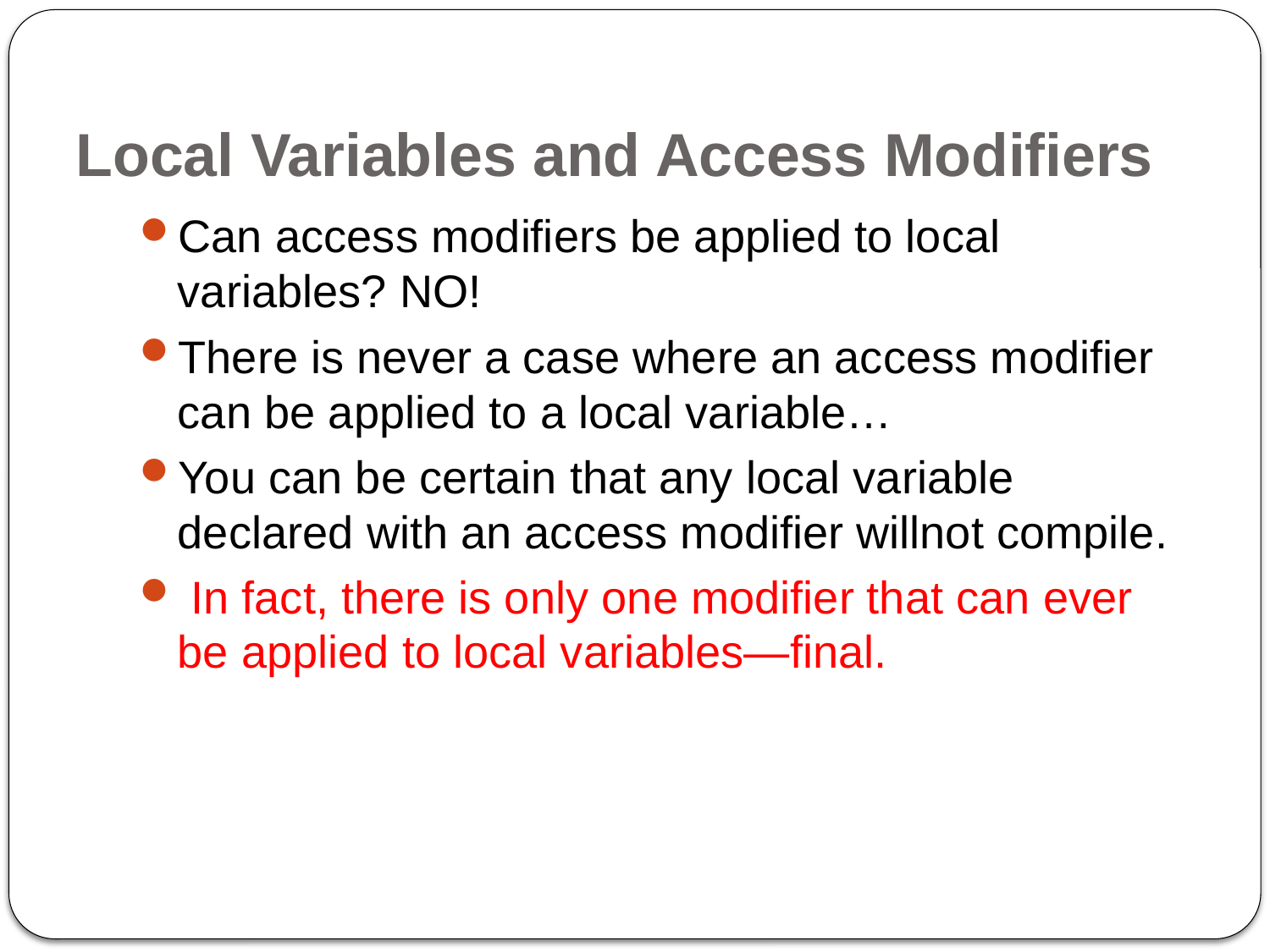

# Local Variables and Access Modifiers
Can access modifiers be applied to local variables? NO!
There is never a case where an access modifier can be applied to a local variable…
You can be certain that any local variable declared with an access modifier willnot compile.
 In fact, there is only one modifier that can ever be applied to local variables—final.